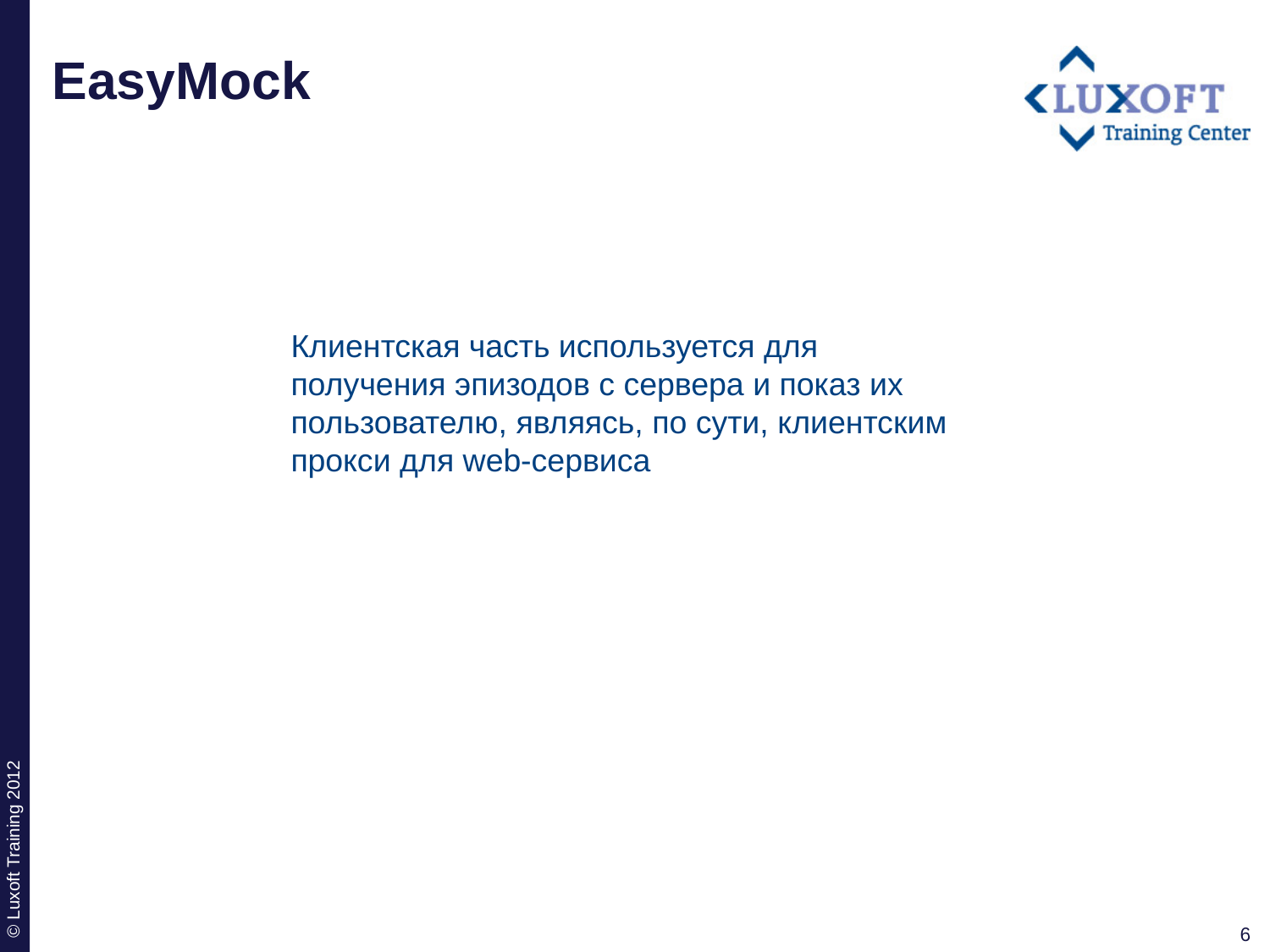

# EasyMock
Клиентская часть используется для получения эпизодов с сервера и показ их пользователю, являясь, по сути, клиентским прокси для web-сервиса